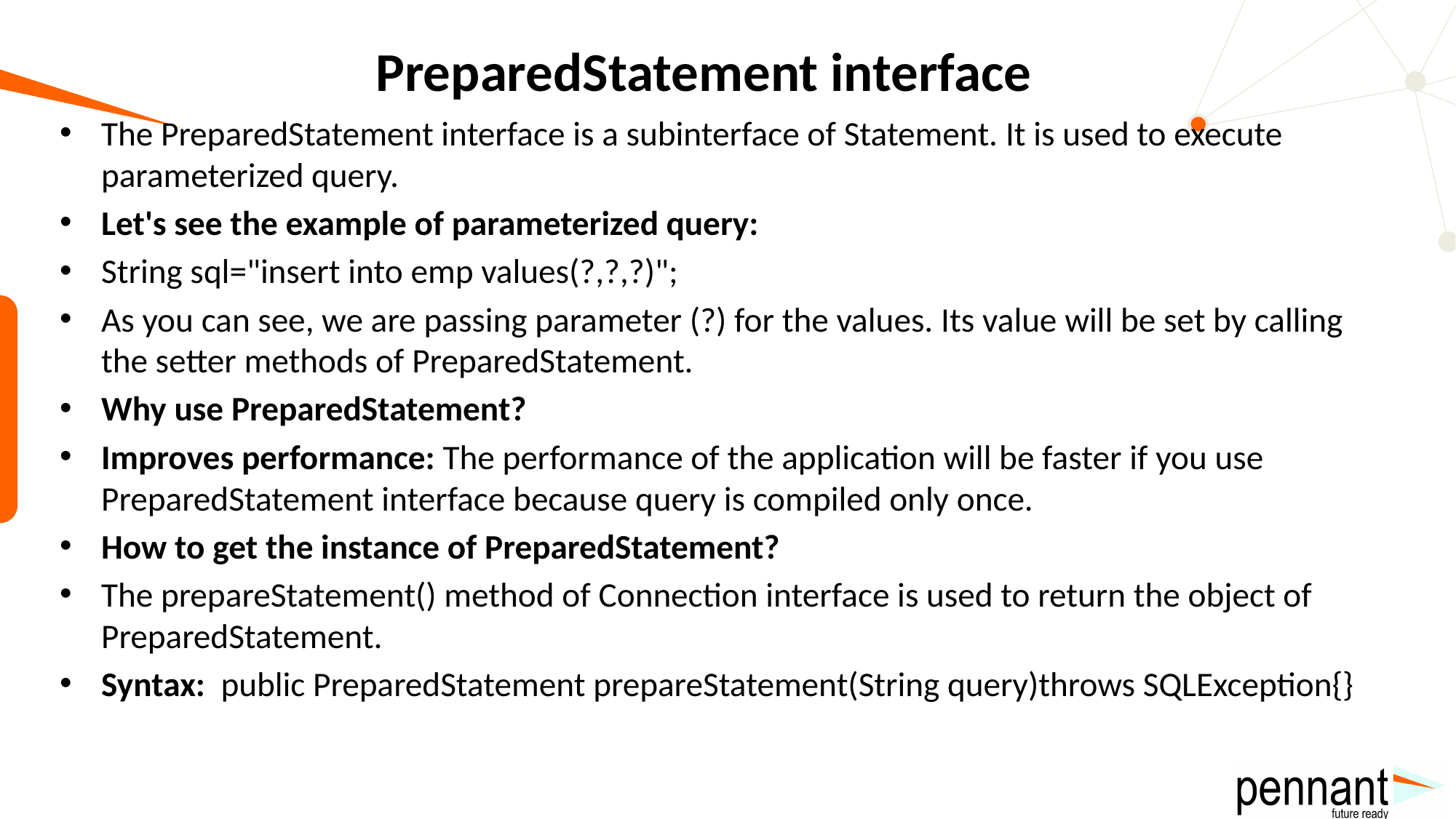

# PreparedStatement interface
The PreparedStatement interface is a subinterface of Statement. It is used to execute parameterized query.
Let's see the example of parameterized query:
String sql="insert into emp values(?,?,?)";
As you can see, we are passing parameter (?) for the values. Its value will be set by calling the setter methods of PreparedStatement.
Why use PreparedStatement?
Improves performance: The performance of the application will be faster if you use PreparedStatement interface because query is compiled only once.
How to get the instance of PreparedStatement?
The prepareStatement() method of Connection interface is used to return the object of PreparedStatement.
Syntax:  public PreparedStatement prepareStatement(String query)throws SQLException{}